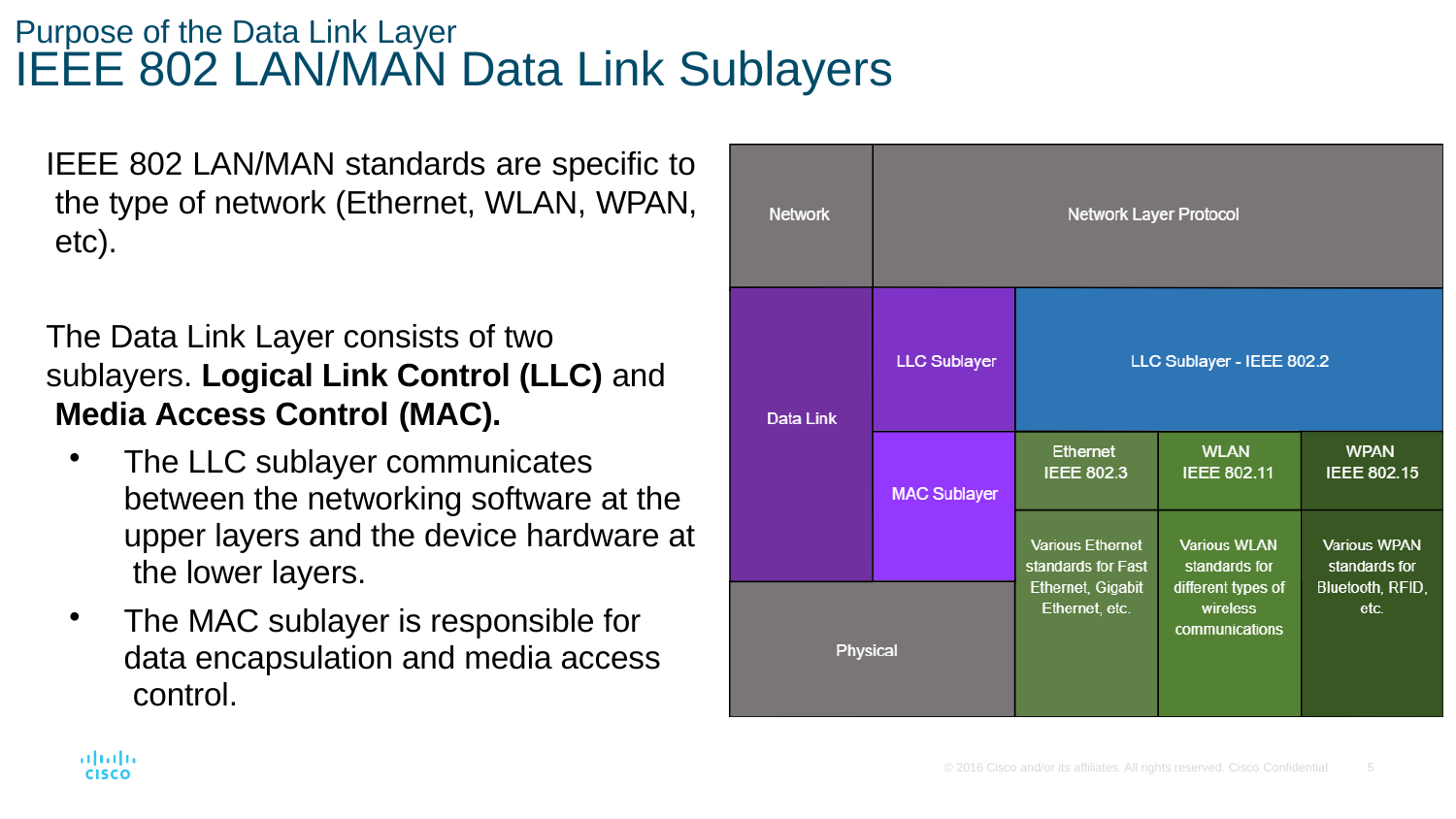

Purpose of the Data Link Layer
# IEEE 802 LAN/MAN Data Link Sublayers
IEEE 802 LAN/MAN standards are specific to  the type of network (Ethernet, WLAN, WPAN,  etc).

The Data Link Layer consists of two  sublayers. Logical Link Control (LLC) and  Media Access Control (MAC).
The LLC sublayer communicates  between the networking software at the  upper layers and the device hardware at  the lower layers.
The MAC sublayer is responsible for  data encapsulation and media access  control.

© 2016 Cisco and/or its affiliates. All rights reserved. Cisco Confidential
5